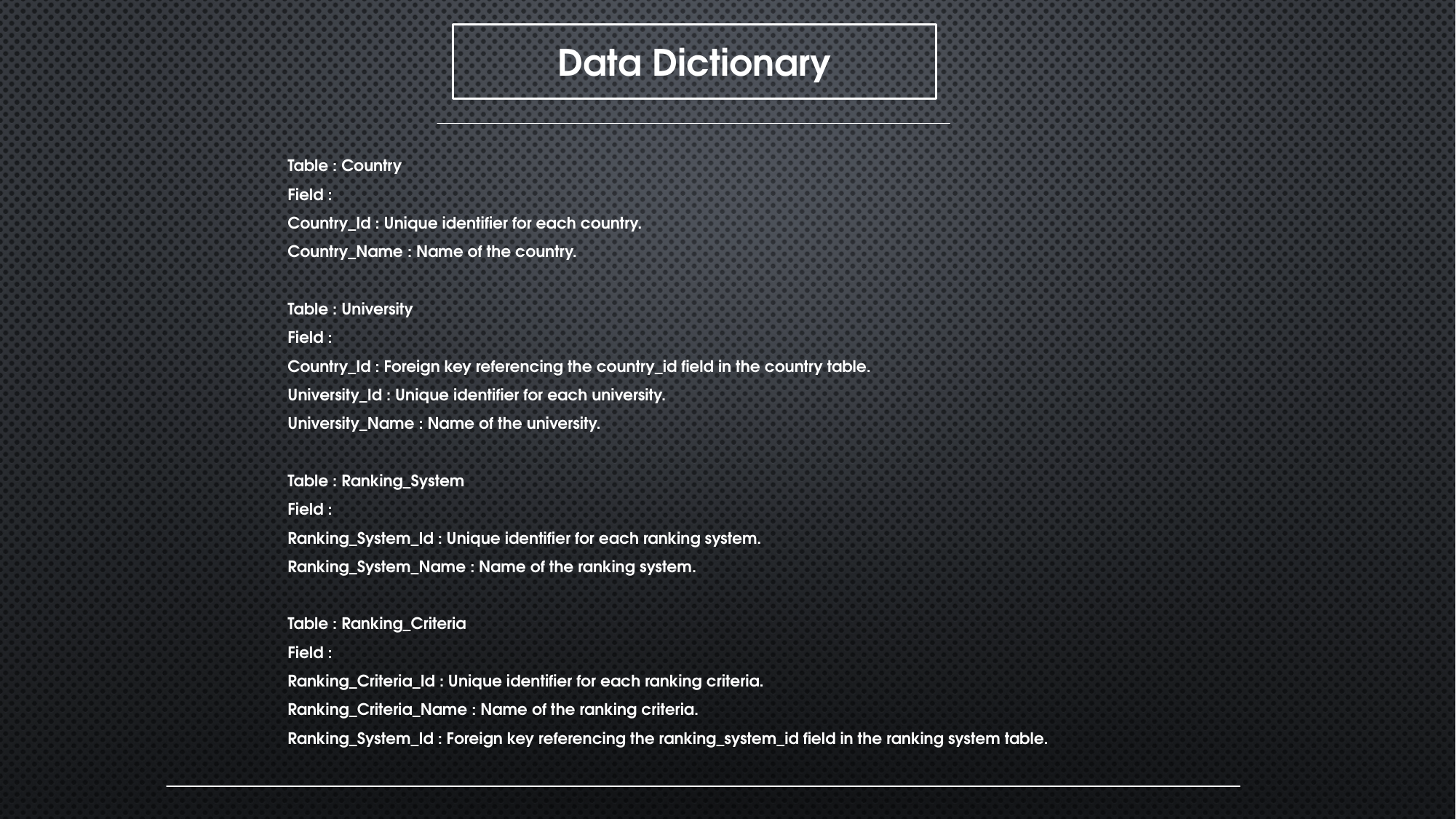

Data Dictionary
Table : Country
Field :
Country_Id : Unique identifier for each country.
Country_Name : Name of the country.

Table : University
Field :
Country_Id : Foreign key referencing the country_id field in the country table.
University_Id : Unique identifier for each university.
University_Name : Name of the university.

Table : Ranking_System
Field :
Ranking_System_Id : Unique identifier for each ranking system.
Ranking_System_Name : Name of the ranking system.

Table : Ranking_Criteria
Field :
Ranking_Criteria_Id : Unique identifier for each ranking criteria.
Ranking_Criteria_Name : Name of the ranking criteria.
Ranking_System_Id : Foreign key referencing the ranking_system_id field in the ranking system table.